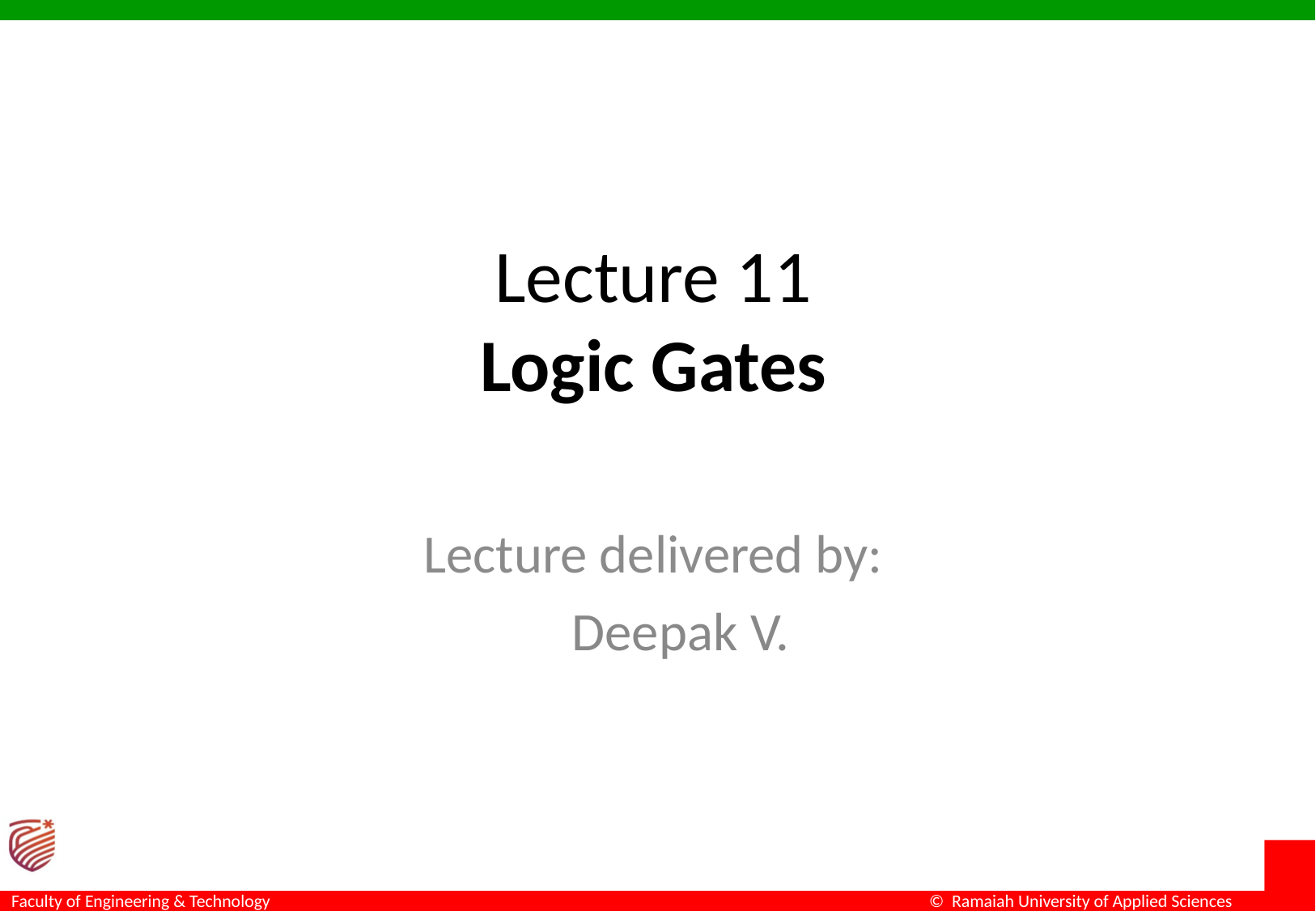

# Lecture 11 Logic Gates
Lecture delivered by:
Deepak V.